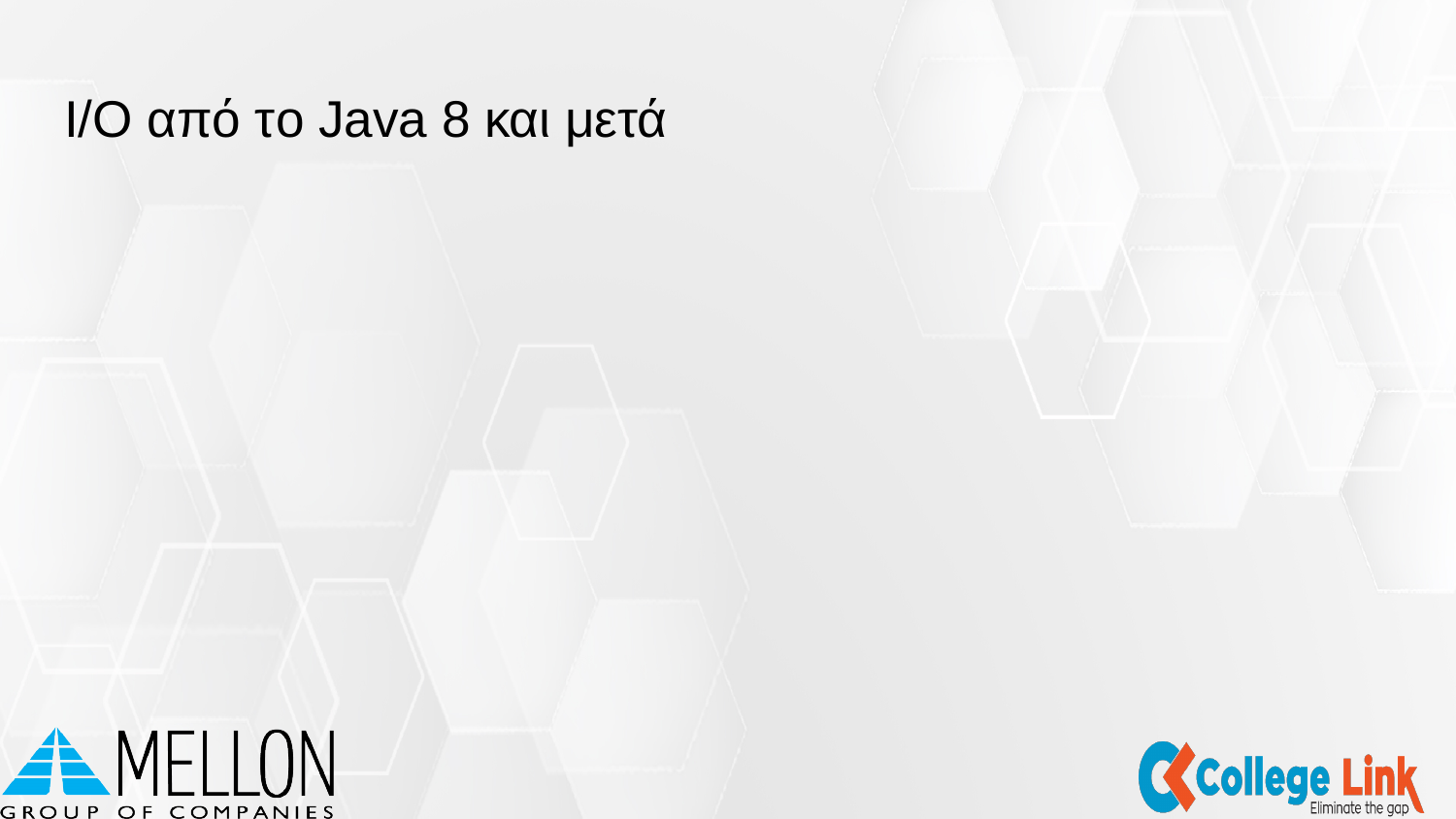

# I/Ο από τo Java 8 και μετά